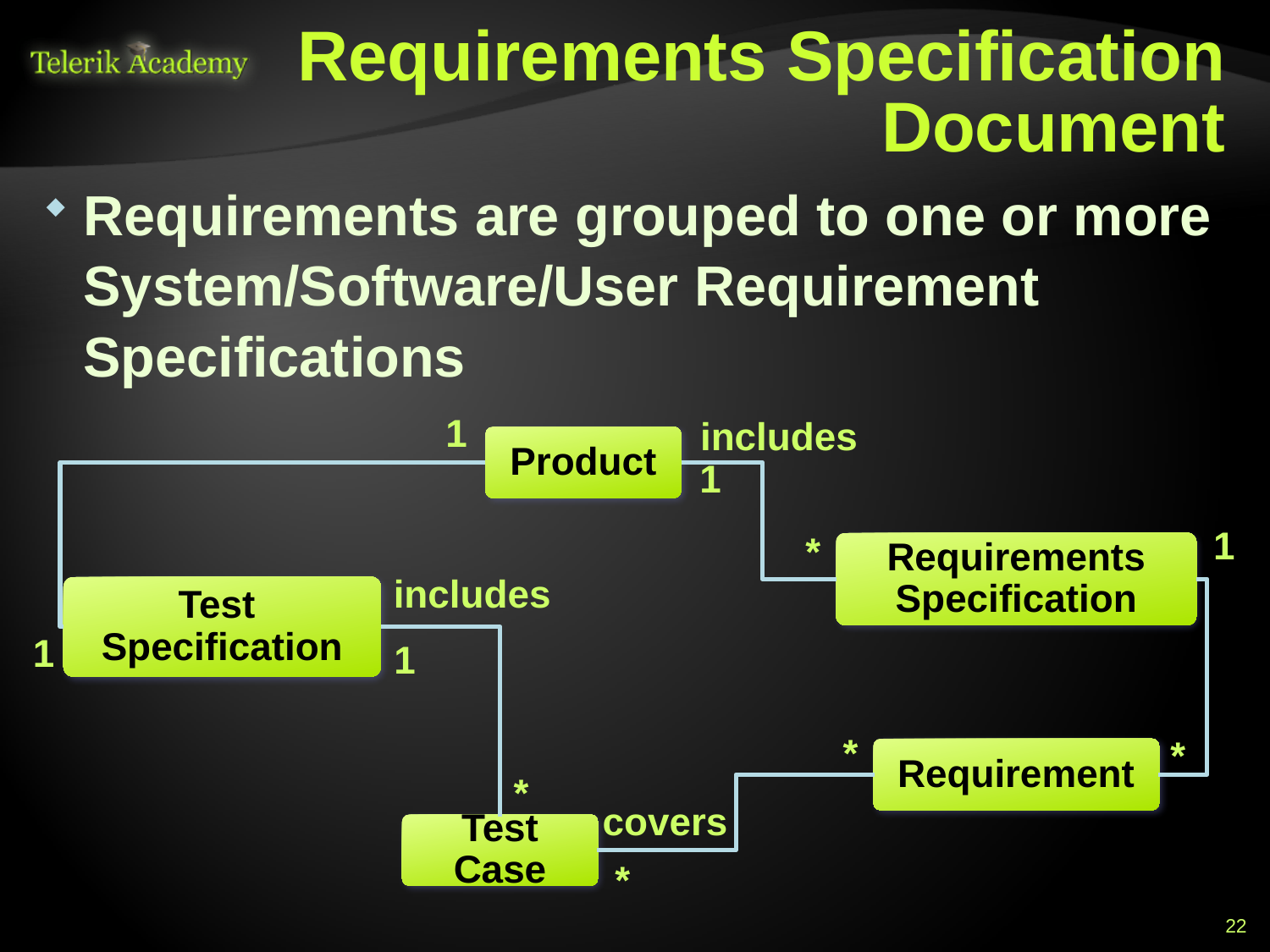

# Requirements Specification Document
Requirements are grouped to one or more System/Software/User Requirement Specifications
1
includes

Product
1
1
*

Requirements Specification
includes

Test
Specification
1
1
*
*

Requirement
*
covers

Test Case
*
22